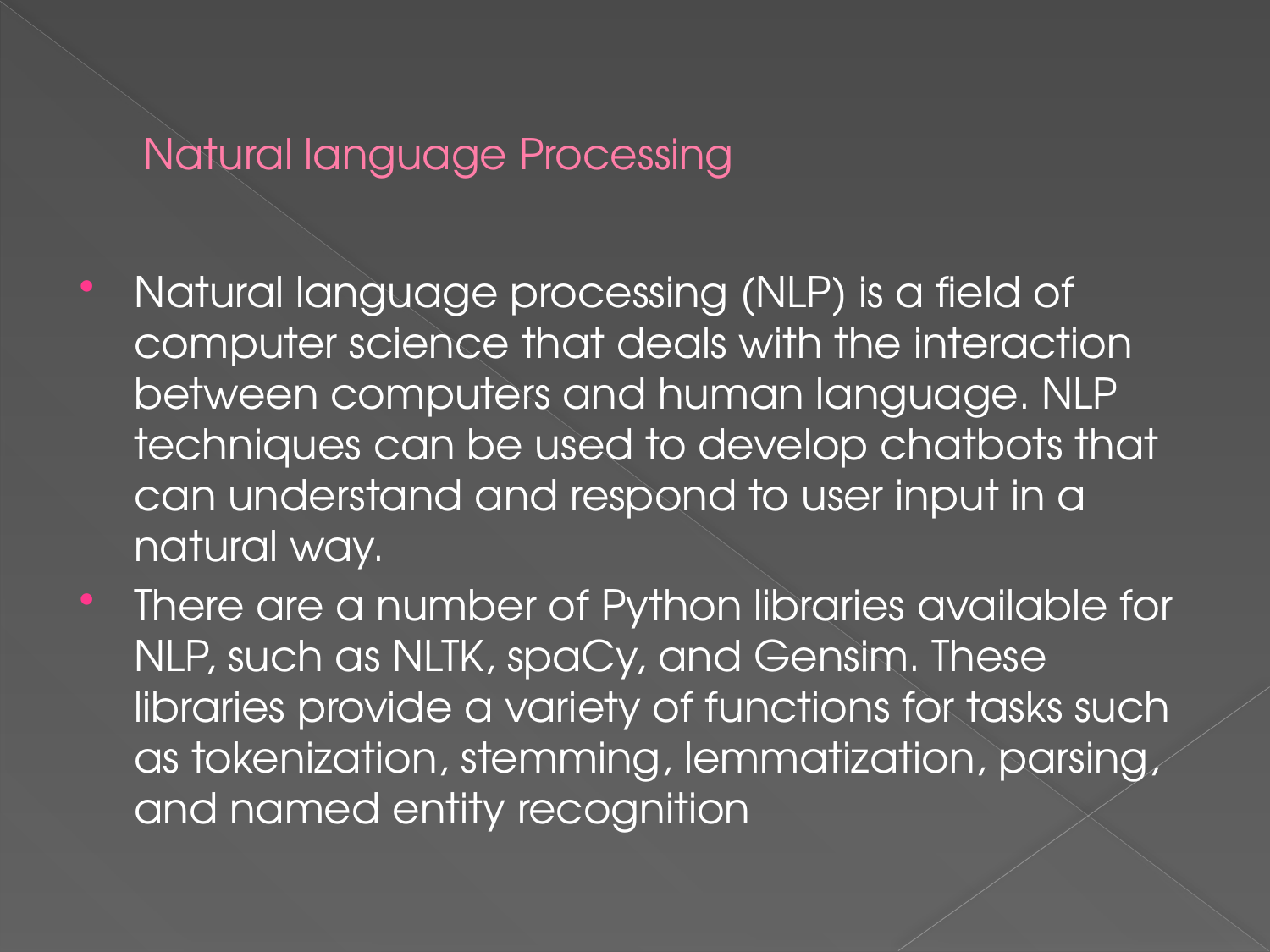

# Natural language Processing

Natural language processing (NLP) is a field of computer science that deals with the interaction between computers and human language. NLP techniques can be used to develop chatbots that can understand and respond to user input in a natural way.
There are a number of Python libraries available for NLP, such as NLTK, spaCy, and Gensim. These libraries provide a variety of functions for tasks such as tokenization, stemming, lemmatization, parsing, and named entity recognition